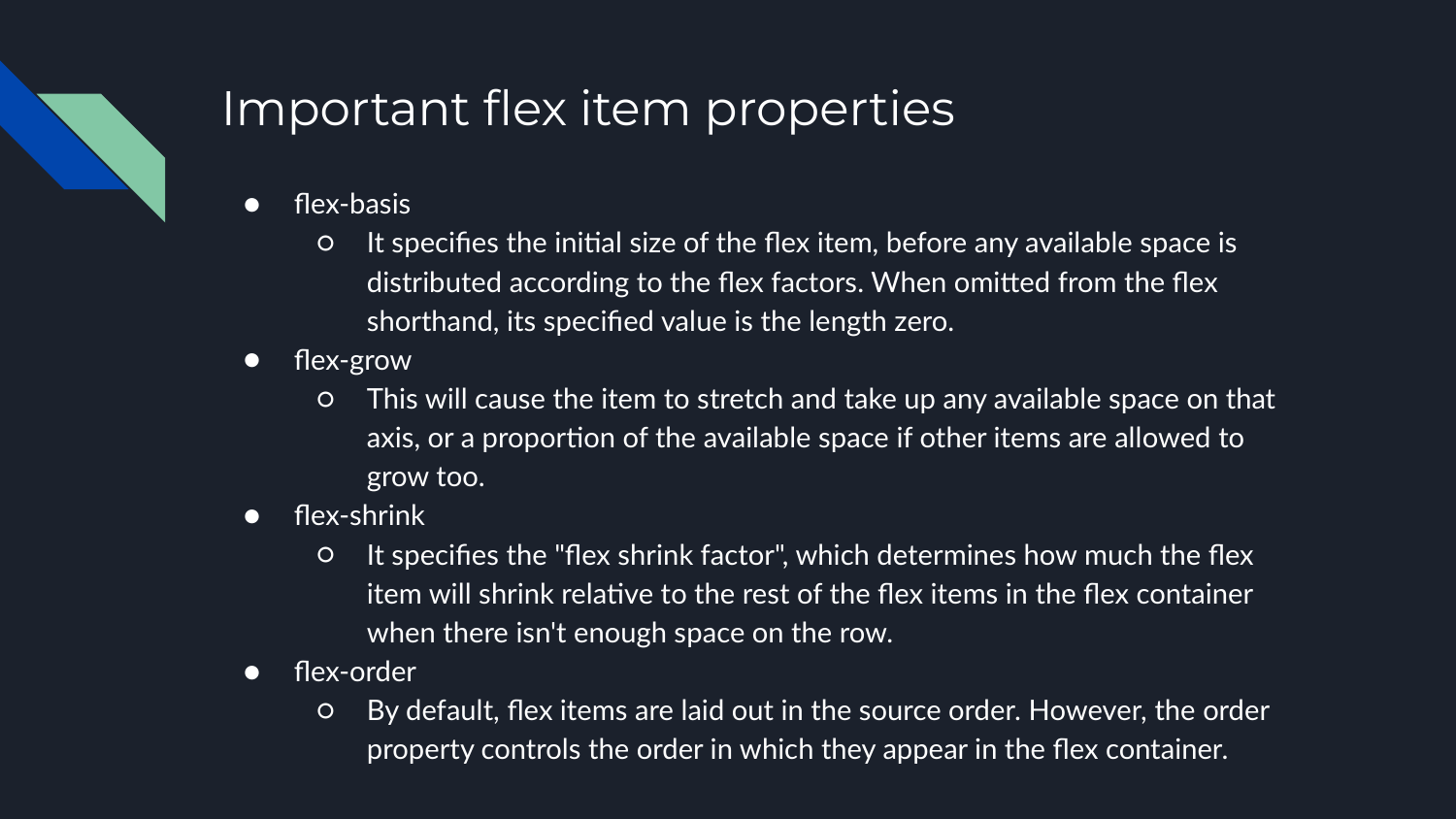

# Important flex item properties
flex-basis
It specifies the initial size of the flex item, before any available space is distributed according to the flex factors. When omitted from the flex shorthand, its specified value is the length zero.
flex-grow
This will cause the item to stretch and take up any available space on that axis, or a proportion of the available space if other items are allowed to grow too.
flex-shrink
It specifies the "flex shrink factor", which determines how much the flex item will shrink relative to the rest of the flex items in the flex container when there isn't enough space on the row.
flex-order
By default, flex items are laid out in the source order. However, the order property controls the order in which they appear in the flex container.